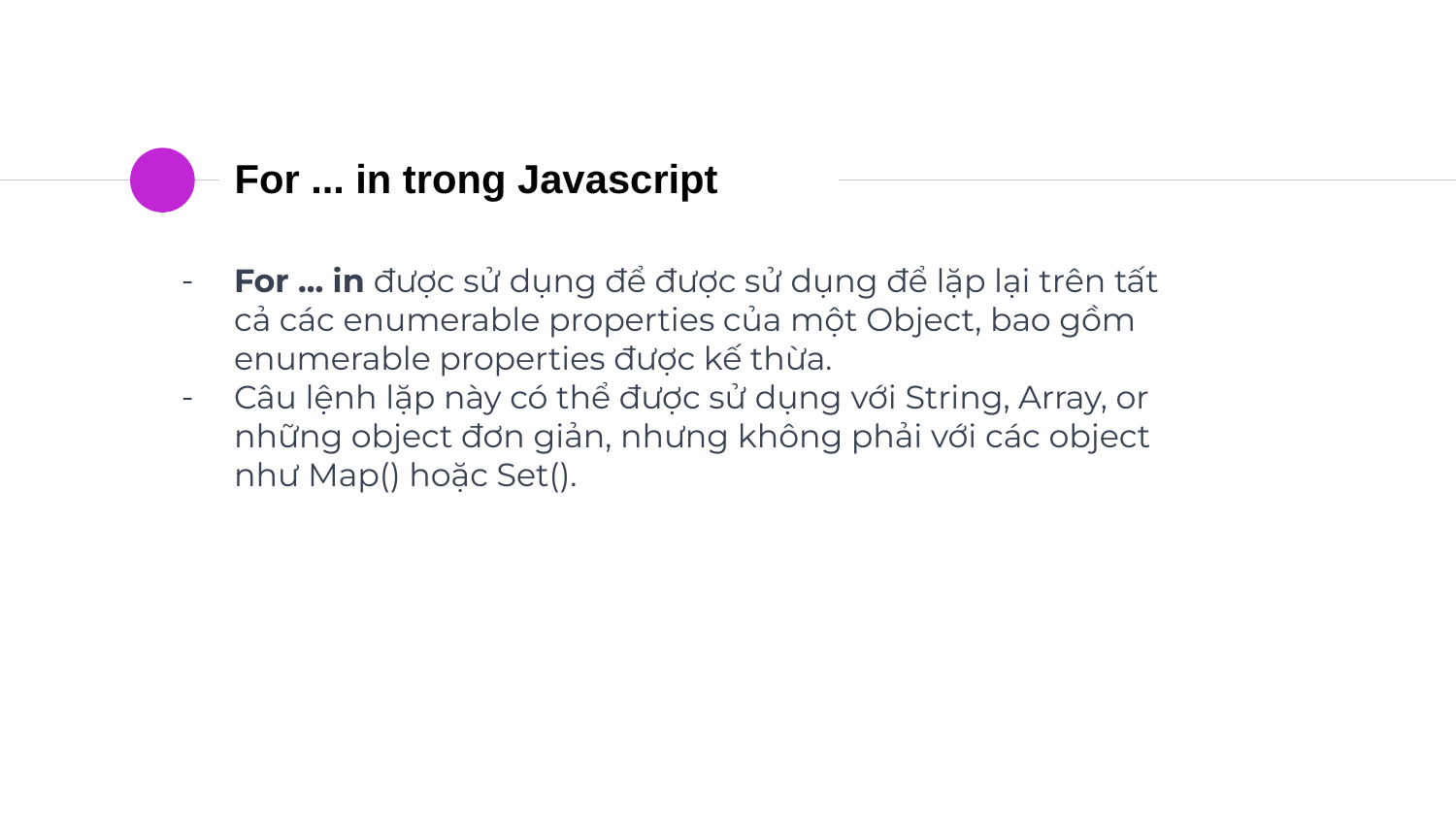

# For ... in trong Javascript
For ... in được sử dụng để được sử dụng để lặp lại trên tất cả các enumerable properties của một Object, bao gồm enumerable properties được kế thừa.
Câu lệnh lặp này có thể được sử dụng với String, Array, or những object đơn giản, nhưng không phải với các object như Map() hoặc Set().